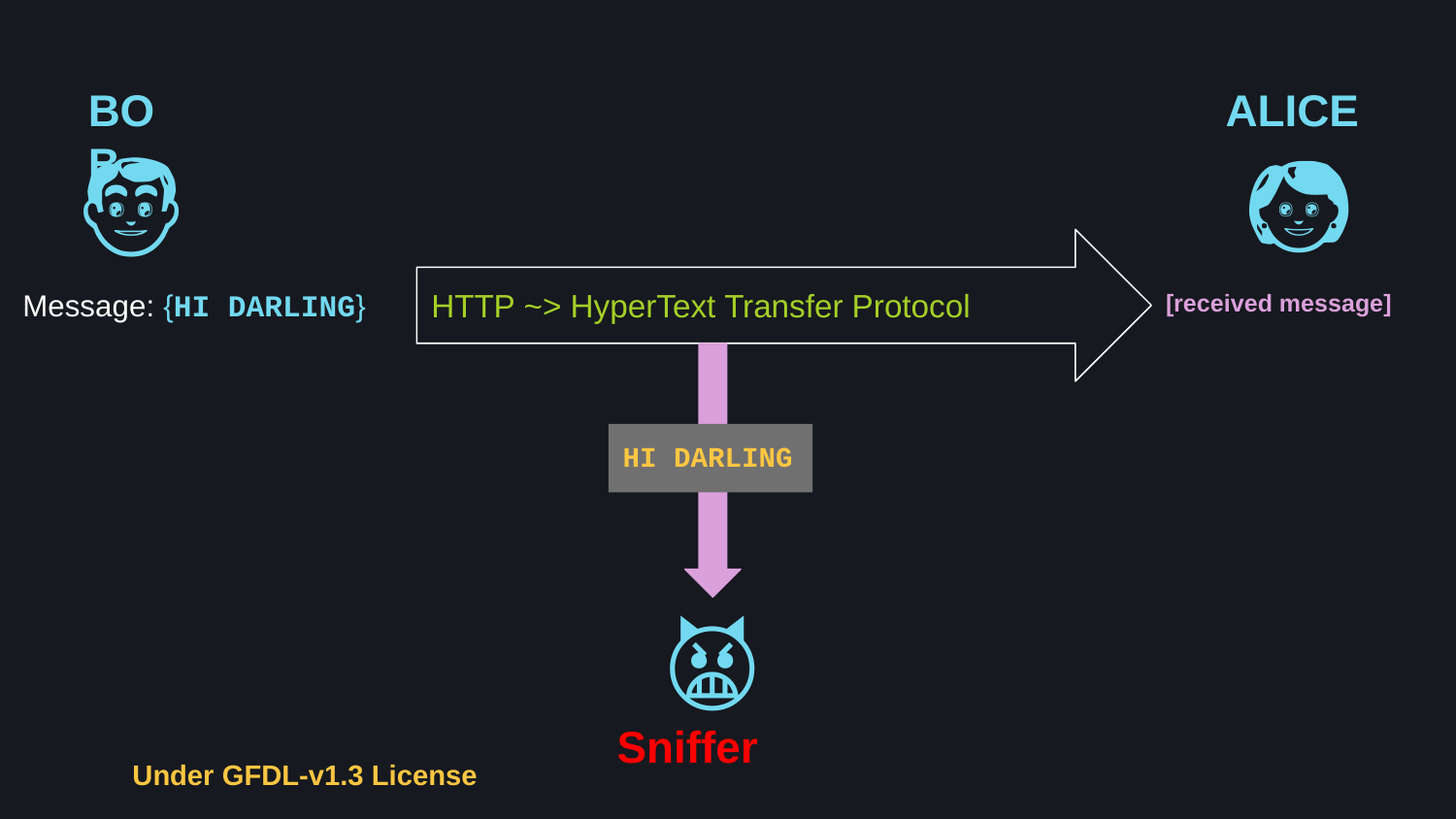

BOB
ALICE
👨
👩

HTTP ~> HyperText Transfer Protocol
Message: {HI DARLING}
[received message]

HI DARLING
👿
Sniffer